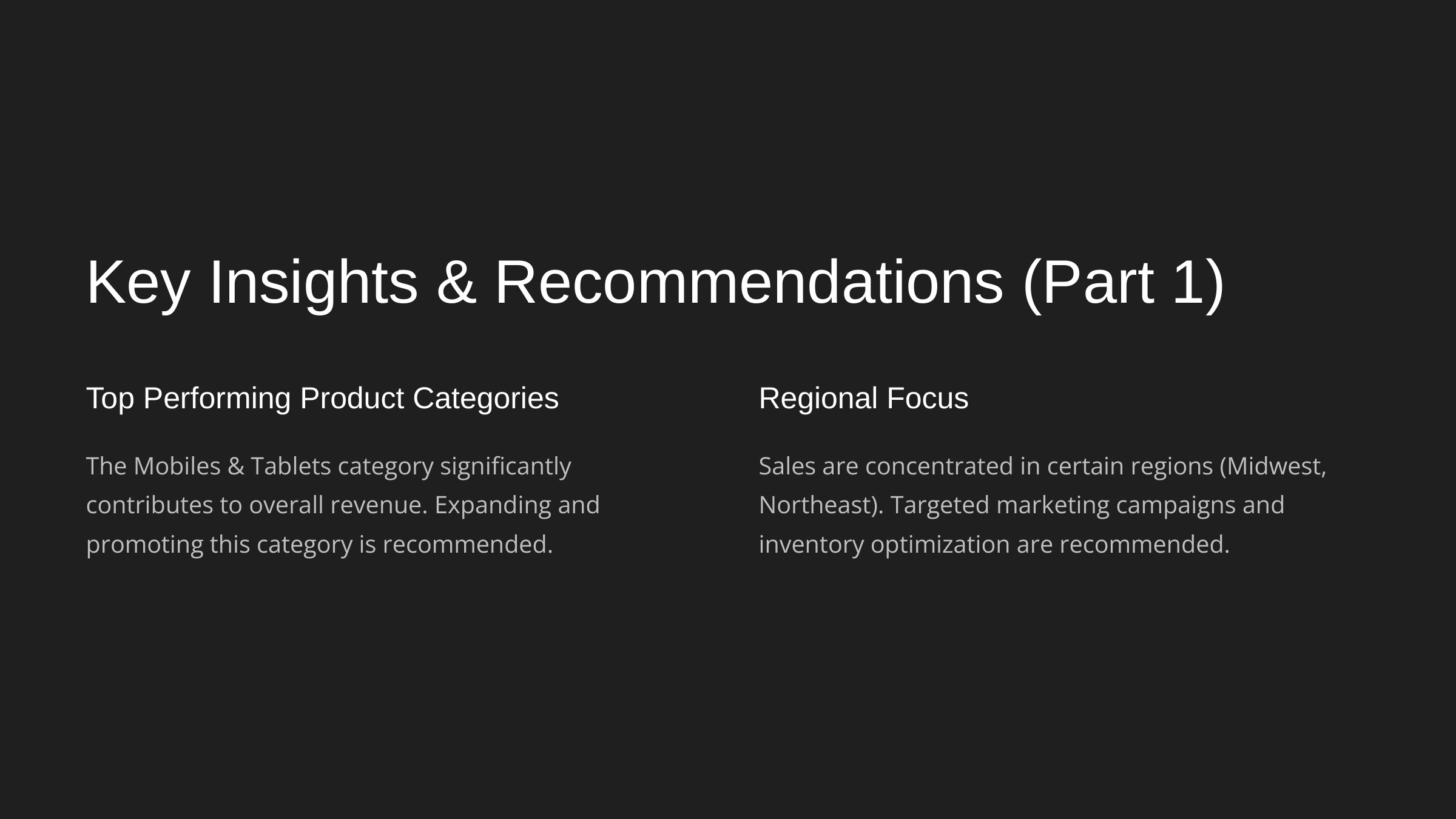

Key Insights & Recommendations (Part 1)
Top Performing Product Categories
Regional Focus
The Mobiles & Tablets category significantly contributes to overall revenue. Expanding and promoting this category is recommended.
Sales are concentrated in certain regions (Midwest, Northeast). Targeted marketing campaigns and inventory optimization are recommended.